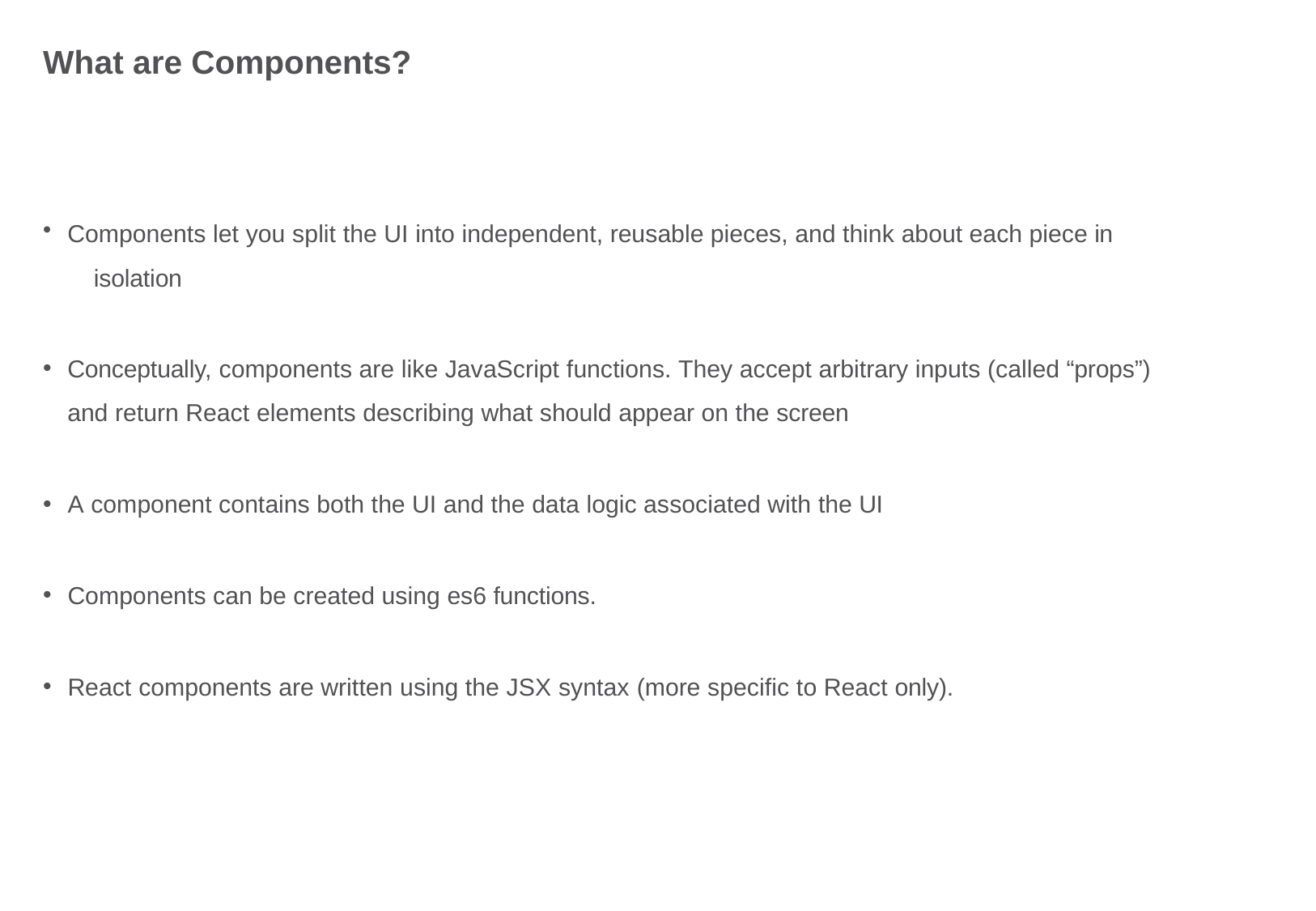

# What are Components?
Components let you split the UI into independent, reusable pieces, and think about each piece in 	isolation

Conceptually, components are like JavaScript functions. They accept arbitrary inputs (called “props”) 	and return React elements describing what should appear on the screen

A component contains both the UI and the data logic associated with the UI

Components can be created using es6 functions.

React components are written using the JSX syntax (more specific to React only).